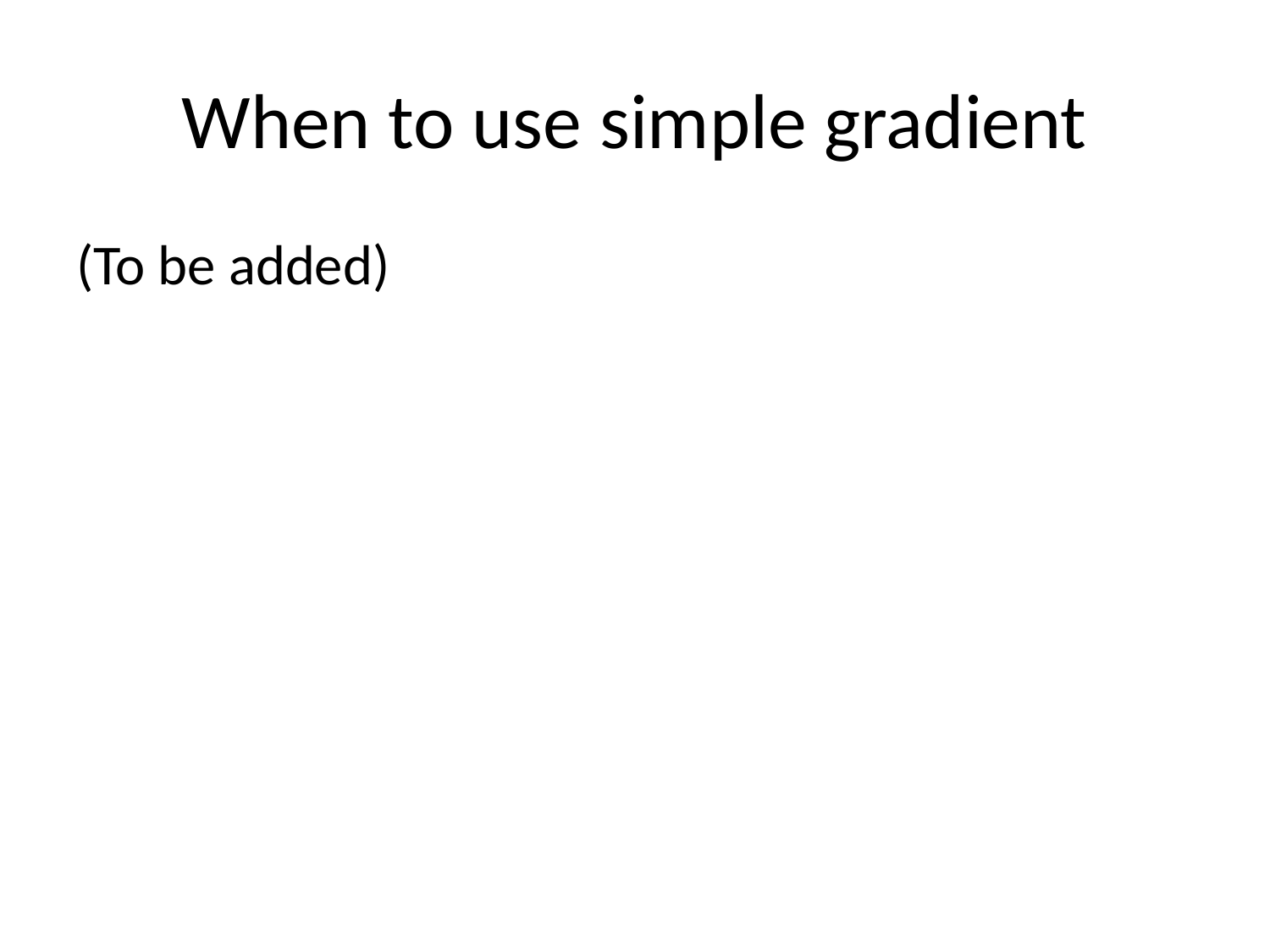

# When to use simple gradient
(To be added)